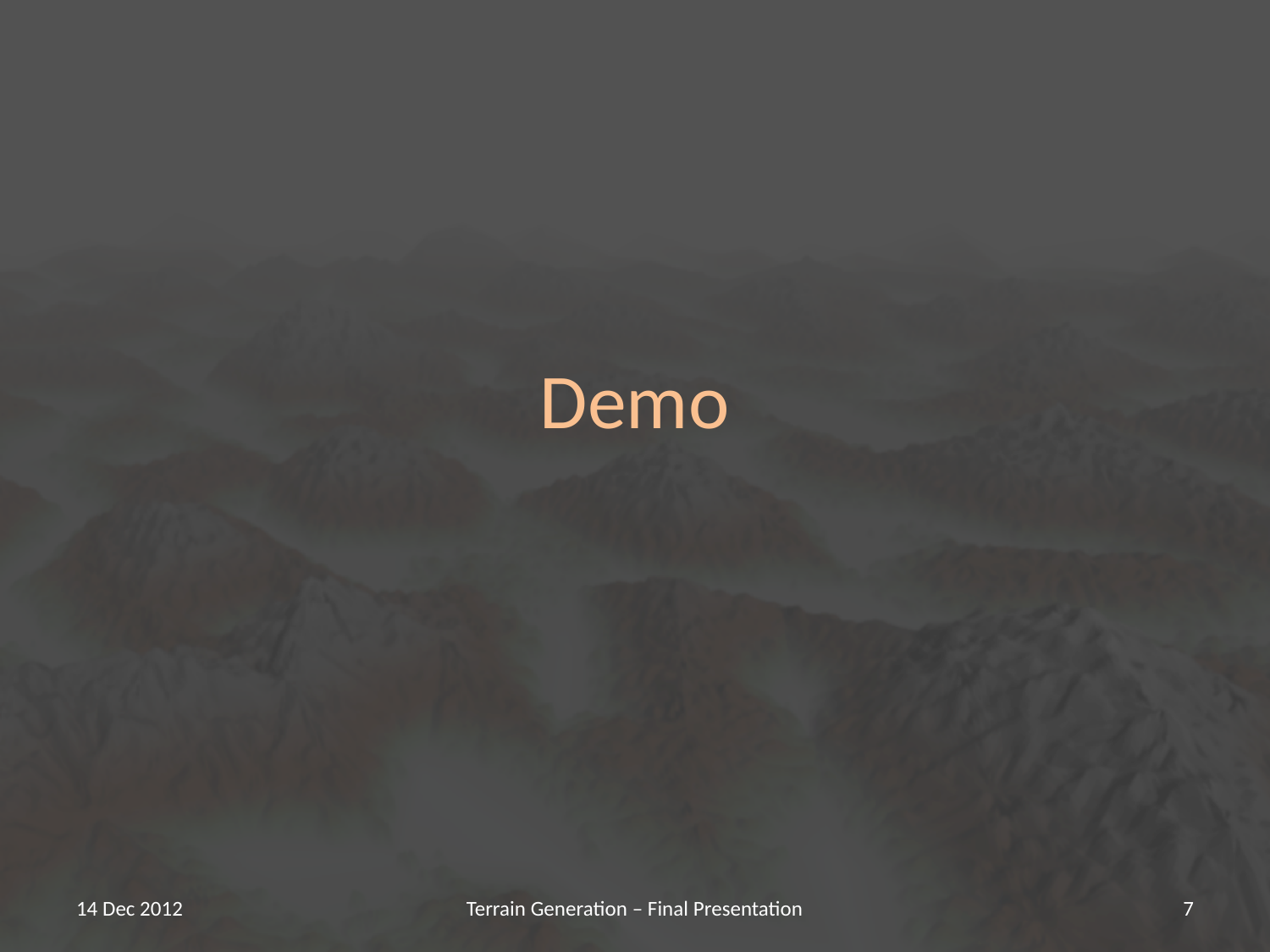

# Demo
14 Dec 2012
Terrain Generation – Final Presentation
7